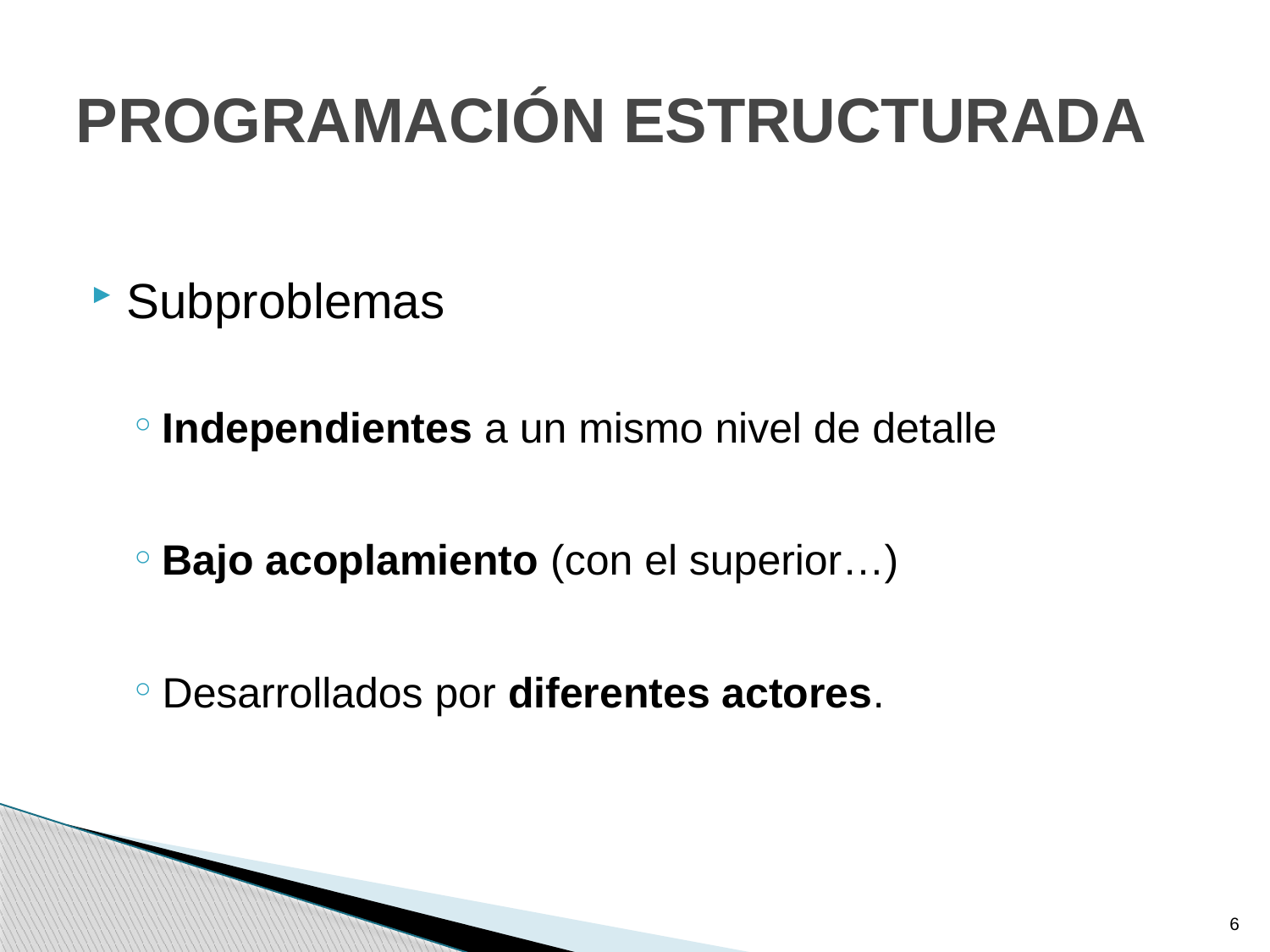

# PROGRAMACIÓN ESTRUCTURADA

Subproblemas

Independientes a un mismo nivel de detalle

Bajo acoplamiento (con el superior…)

Desarrollados por diferentes actores.

6